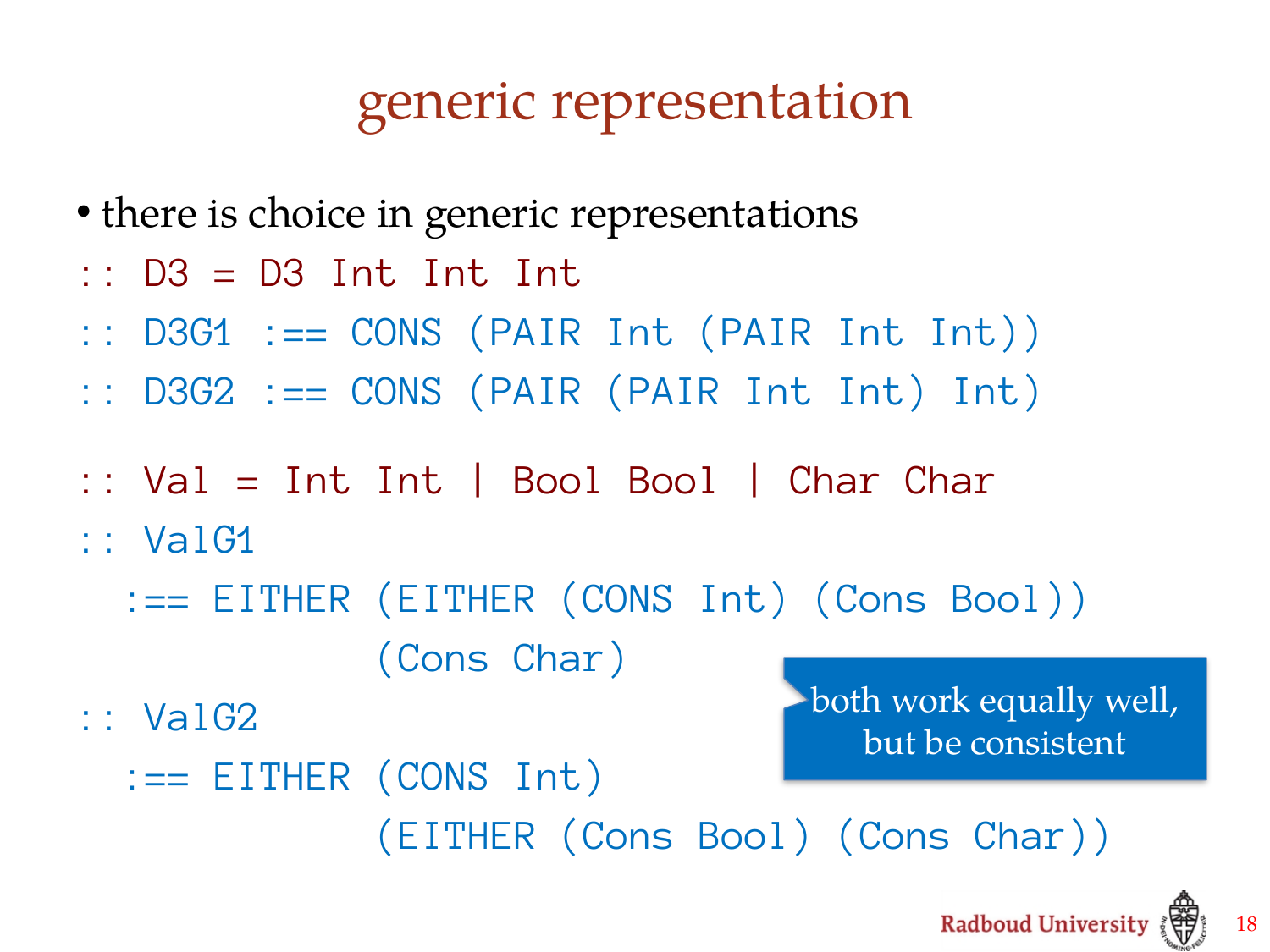

# generic representation
there is choice in generic representations
:: D3 = D3 Int Int Int
:: D3G1 :== CONS (PAIR Int (PAIR Int Int))
:: D3G2 :== CONS (PAIR (PAIR Int Int) Int)

:: Val = Int Int | Bool Bool | Char Char
:: ValG1
  :== EITHER (EITHER (CONS Int) (Cons Bool))
             (Cons Char)
:: ValG2
  :== EITHER (CONS Int)
             (EITHER (Cons Bool) (Cons Char))
both work equally well,
but be consistent
18